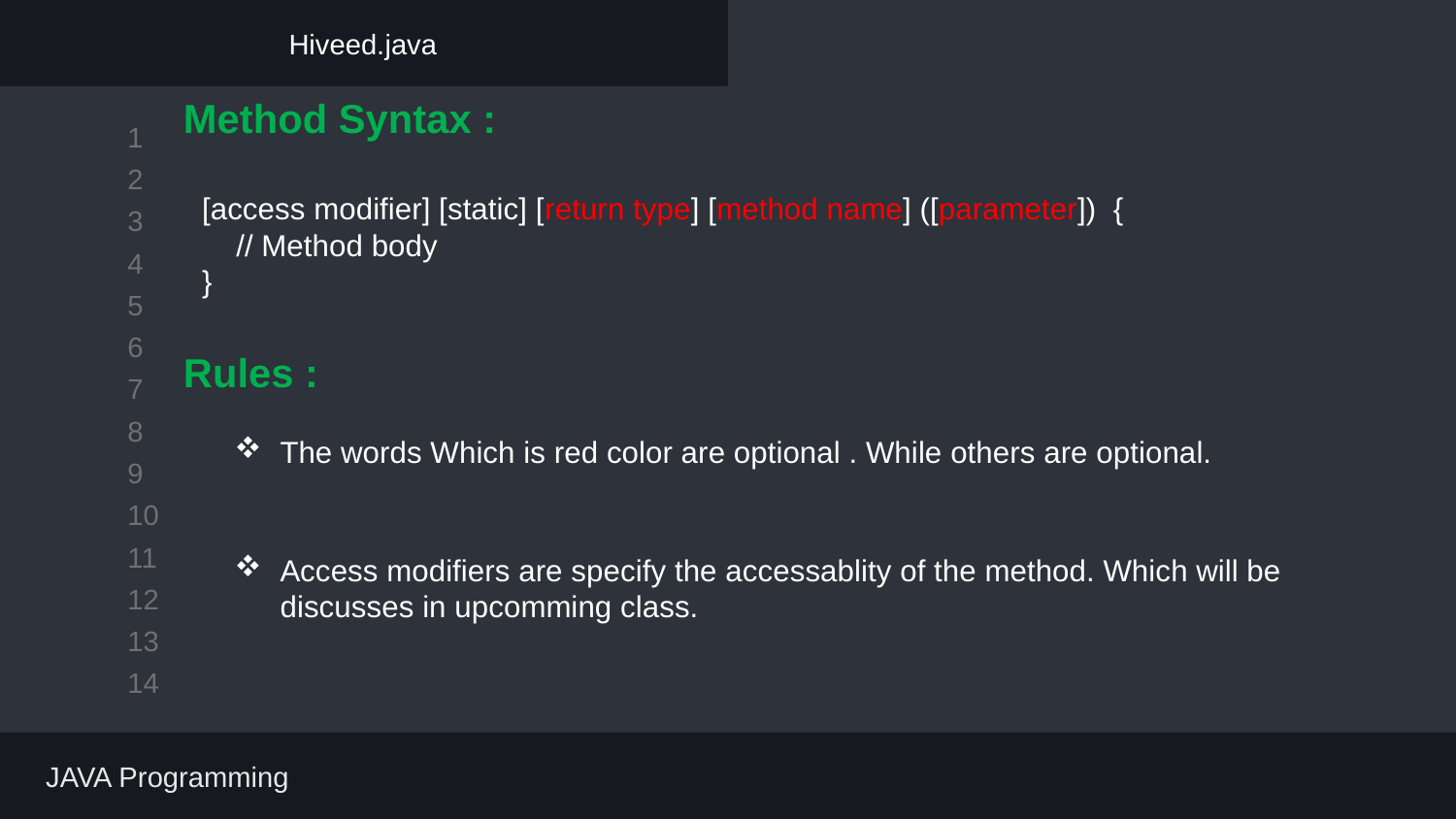

Hiveed.java
Method Syntax :
[access modifier] [static] [return type] [method name] ([parameter])  {
    // Method body
}
Rules :
The words Which is red color are optional . While others are optional.
Access modifiers are specify the accessablity of the method. Which will be discusses in upcomming class.
 JAVA Programming